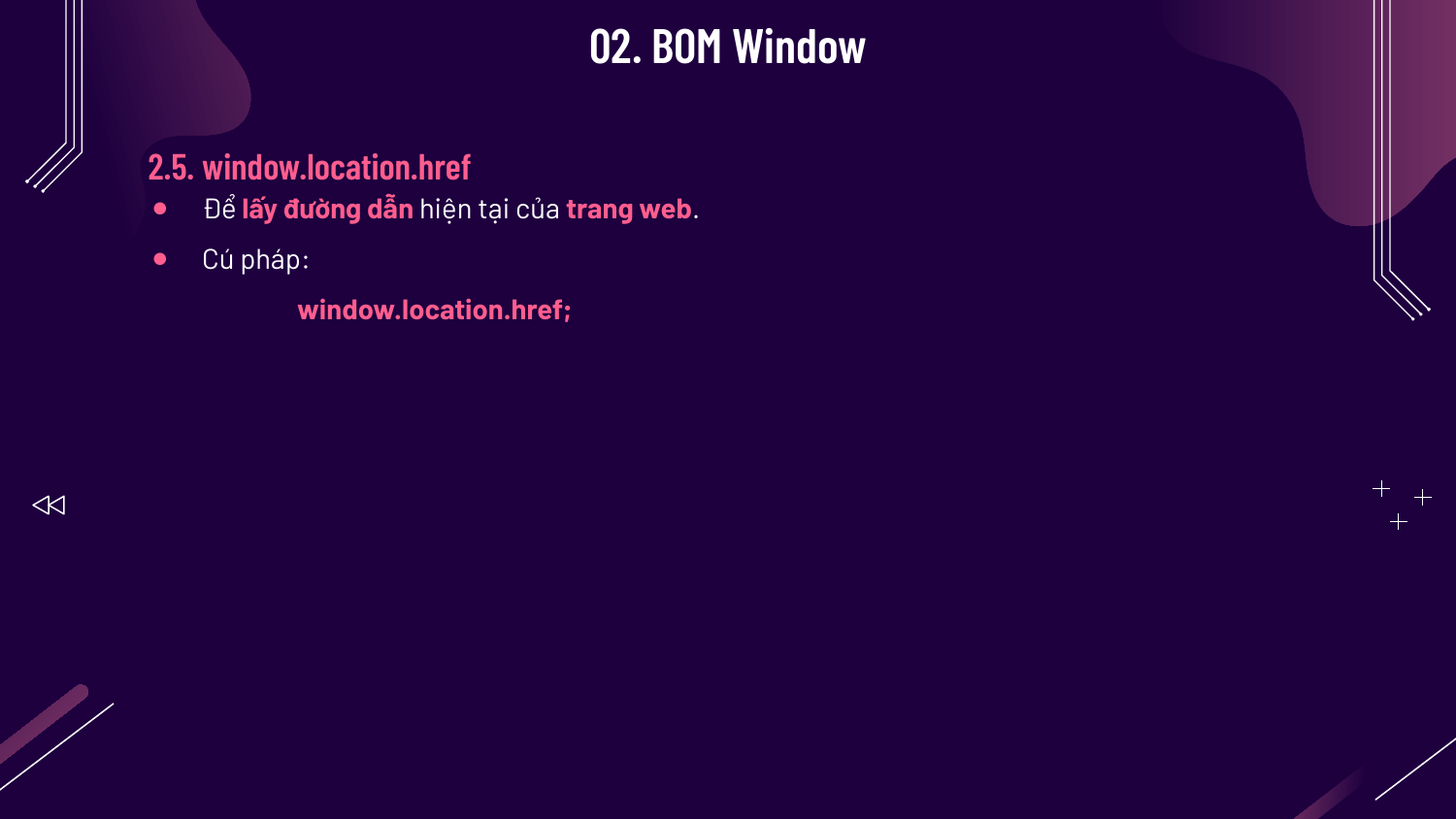

# 02. BOM Window
2.5. window.location.href
Để lấy đường dẫn hiện tại của trang web.
Cú pháp:
	window.location.href;